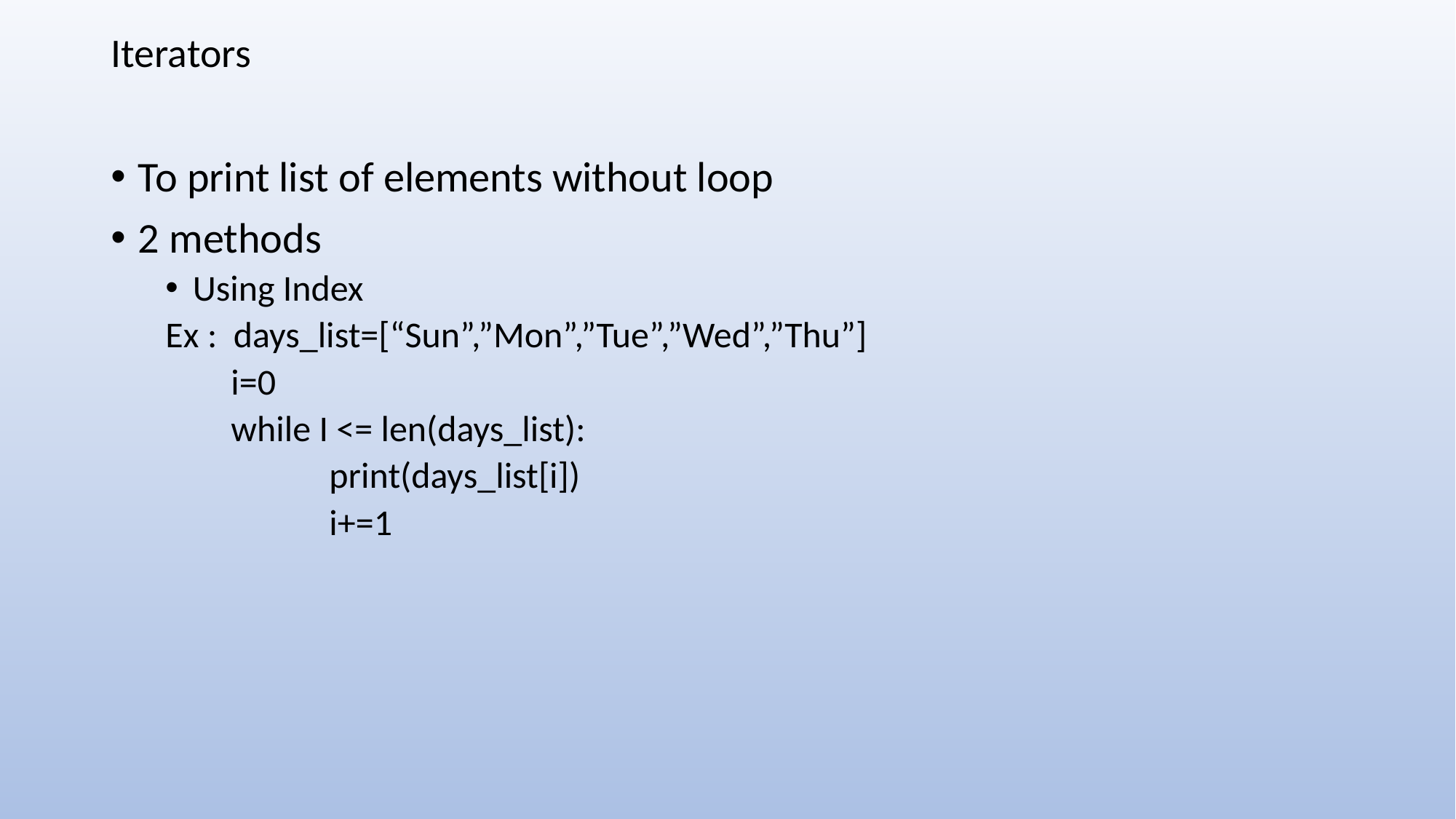

# Iterators
To print list of elements without loop
2 methods
Using Index
Ex :  days_list=[“Sun”,”Mon”,”Tue”,”Wed”,”Thu”]
        i=0
        while I <= len(days_list):
                    print(days_list[i])
                    i+=1